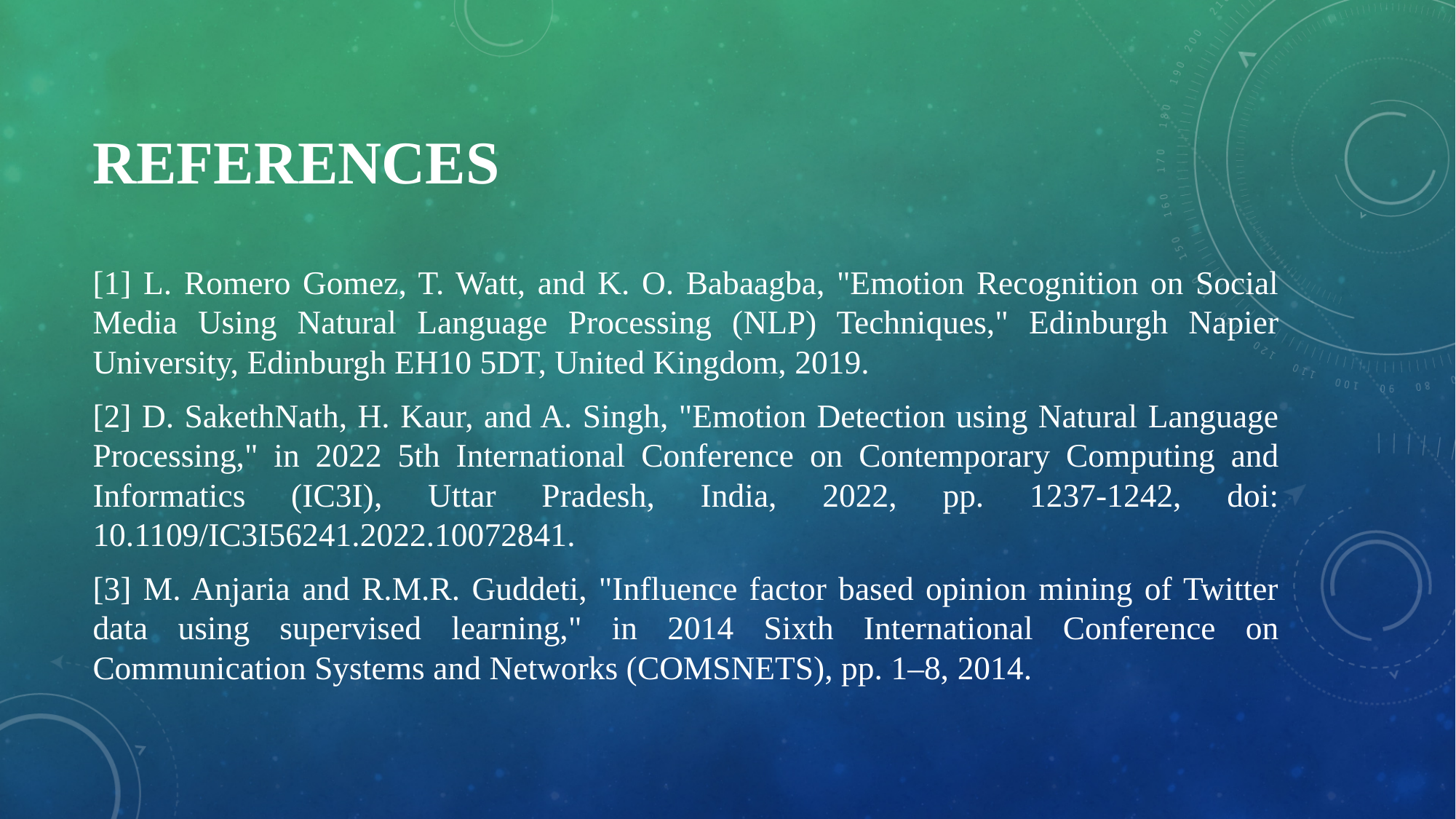

# References
[1] L. Romero Gomez, T. Watt, and K. O. Babaagba, "Emotion Recognition on Social Media Using Natural Language Processing (NLP) Techniques," Edinburgh Napier University, Edinburgh EH10 5DT, United Kingdom, 2019.
[2] D. SakethNath, H. Kaur, and A. Singh, "Emotion Detection using Natural Language Processing," in 2022 5th International Conference on Contemporary Computing and Informatics (IC3I), Uttar Pradesh, India, 2022, pp. 1237-1242, doi: 10.1109/IC3I56241.2022.10072841.
[3] M. Anjaria and R.M.R. Guddeti, "Influence factor based opinion mining of Twitter data using supervised learning," in 2014 Sixth International Conference on Communication Systems and Networks (COMSNETS), pp. 1–8, 2014.